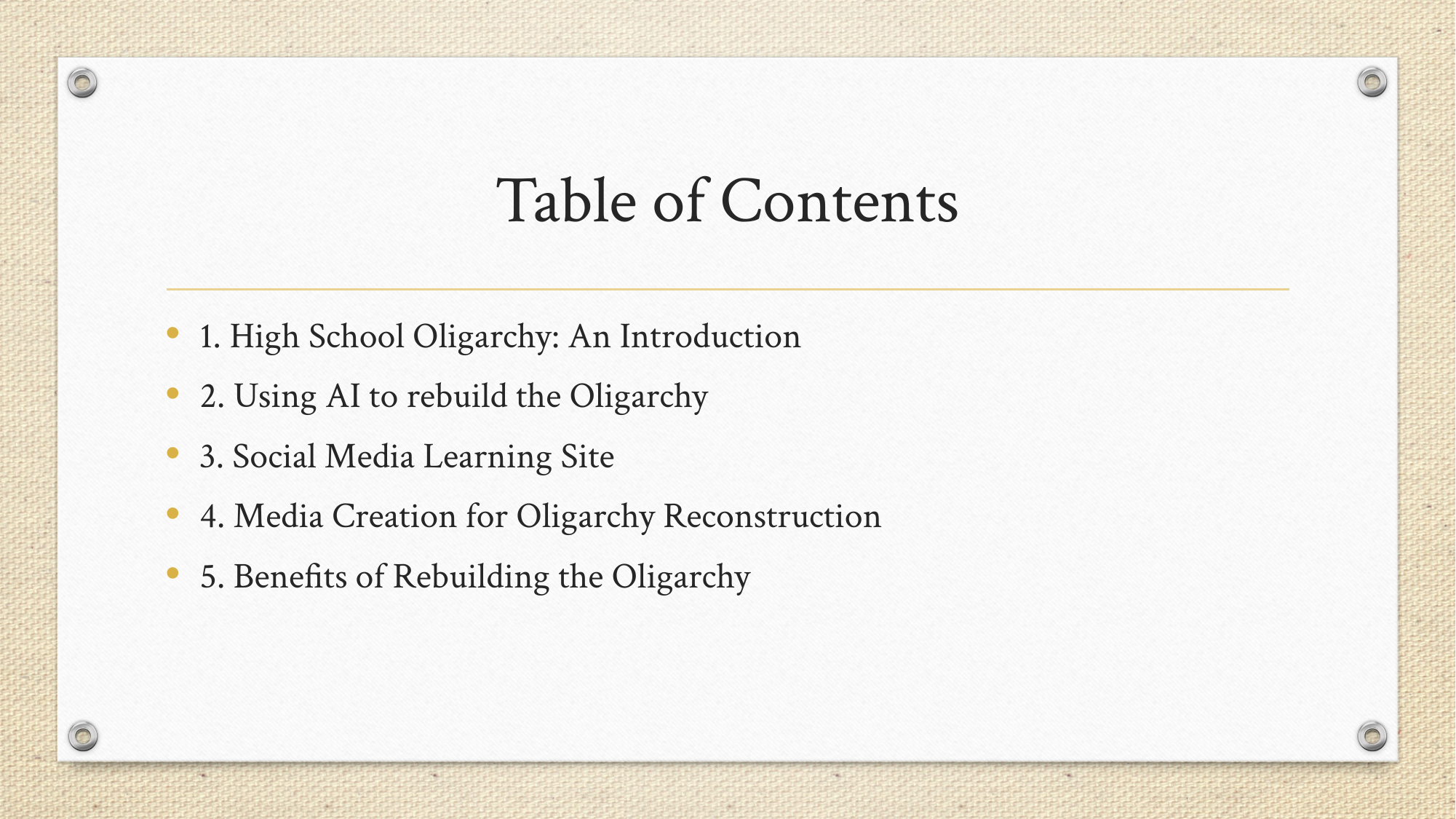

# Table of Contents
1. High School Oligarchy: An Introduction
2. Using AI to rebuild the Oligarchy
3. Social Media Learning Site
4. Media Creation for Oligarchy Reconstruction
5. Benefits of Rebuilding the Oligarchy